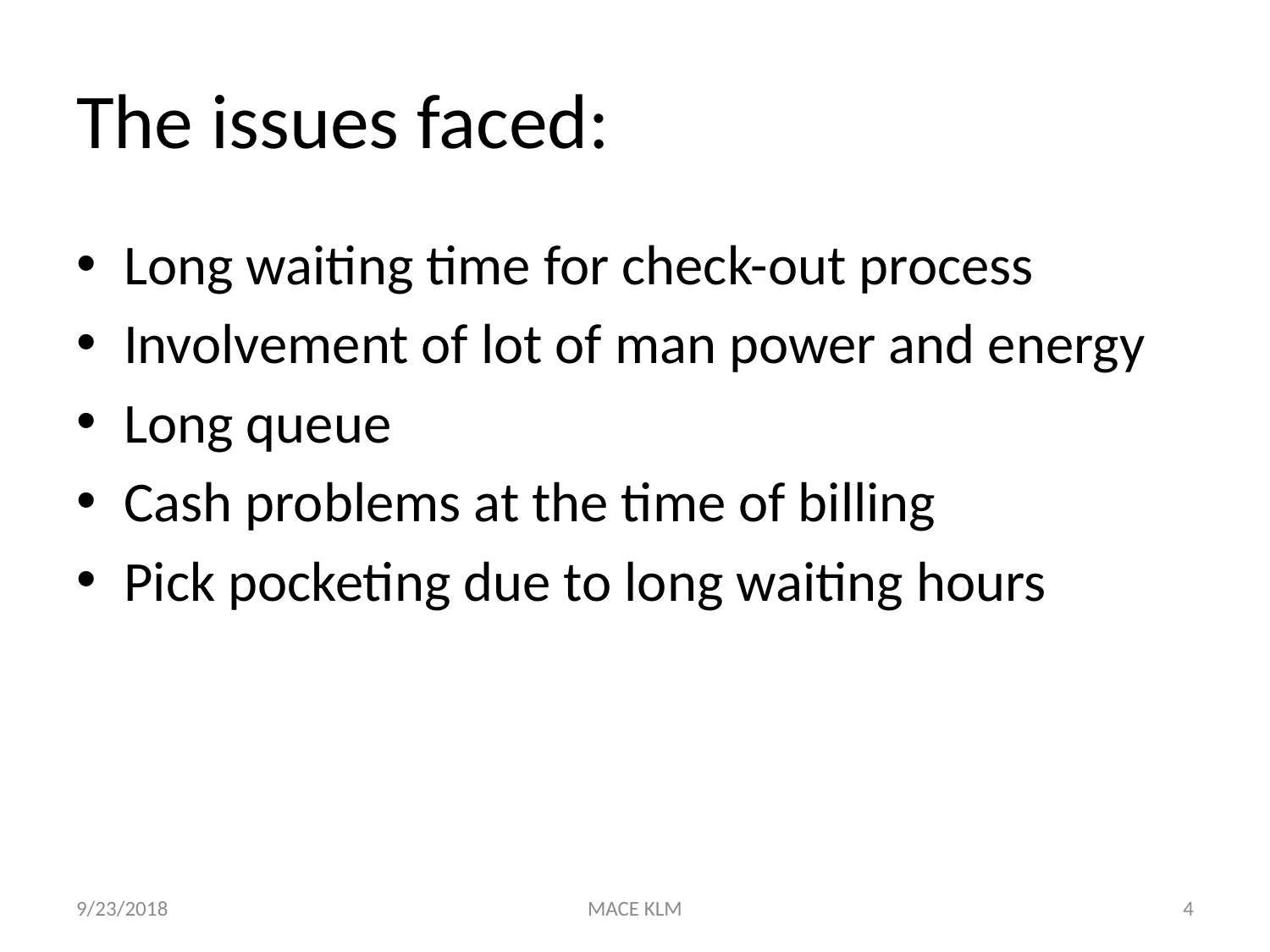

# The issues faced:
Long waiting time for check-out process
Involvement of lot of man power and energy
Long queue
Cash problems at the time of billing
Pick pocketing due to long waiting hours

9/23/2018
MACE KLM
4